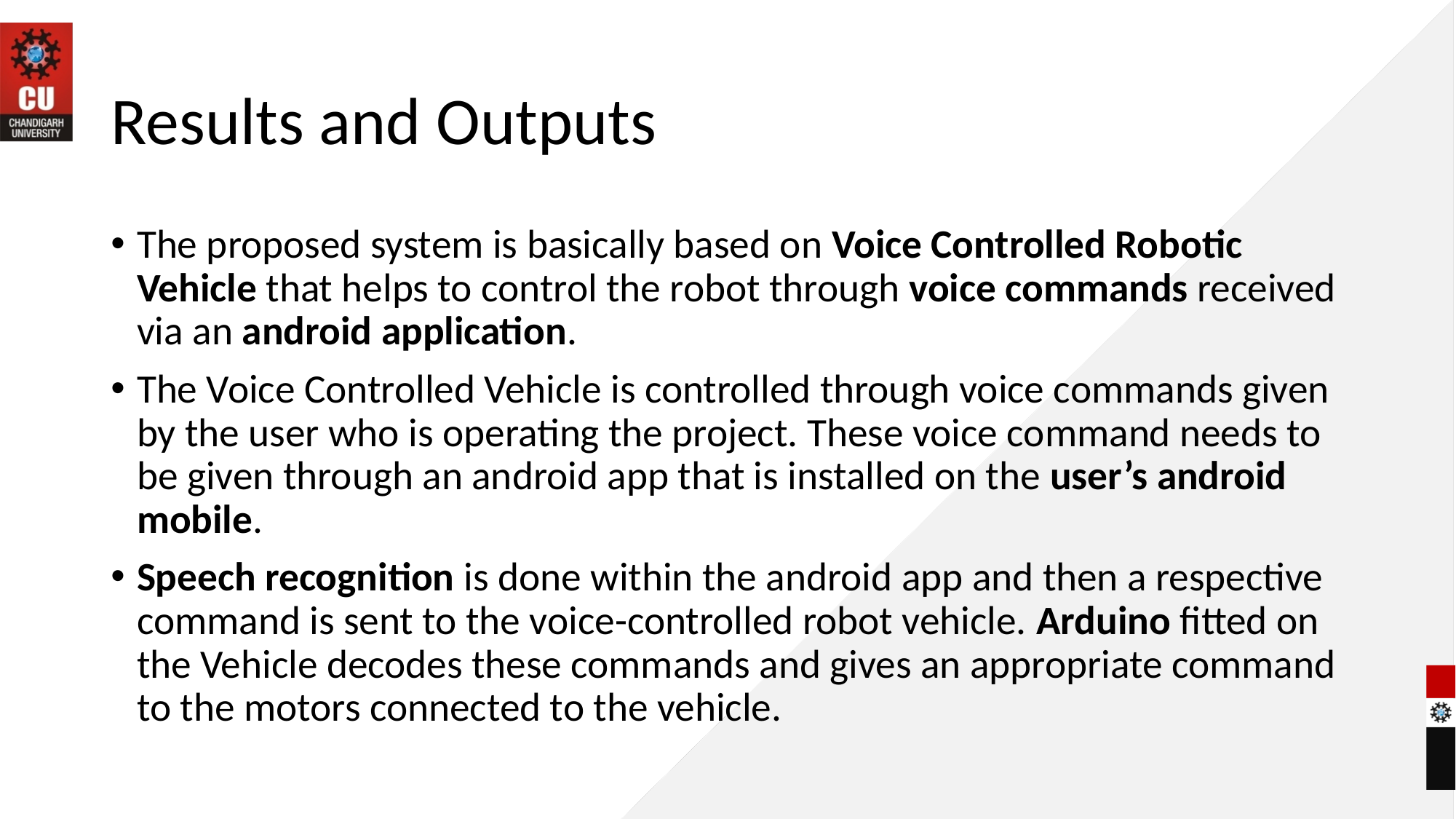

# Results and Outputs
The proposed system is basically based on Voice Controlled Robotic Vehicle that helps to control the robot through voice commands received via an android application.
The Voice Controlled Vehicle is controlled through voice commands given by the user who is operating the project. These voice command needs to be given through an android app that is installed on the user’s android mobile.
Speech recognition is done within the android app and then a respective command is sent to the voice-controlled robot vehicle. Arduino fitted on the Vehicle decodes these commands and gives an appropriate command to the motors connected to the vehicle.
13